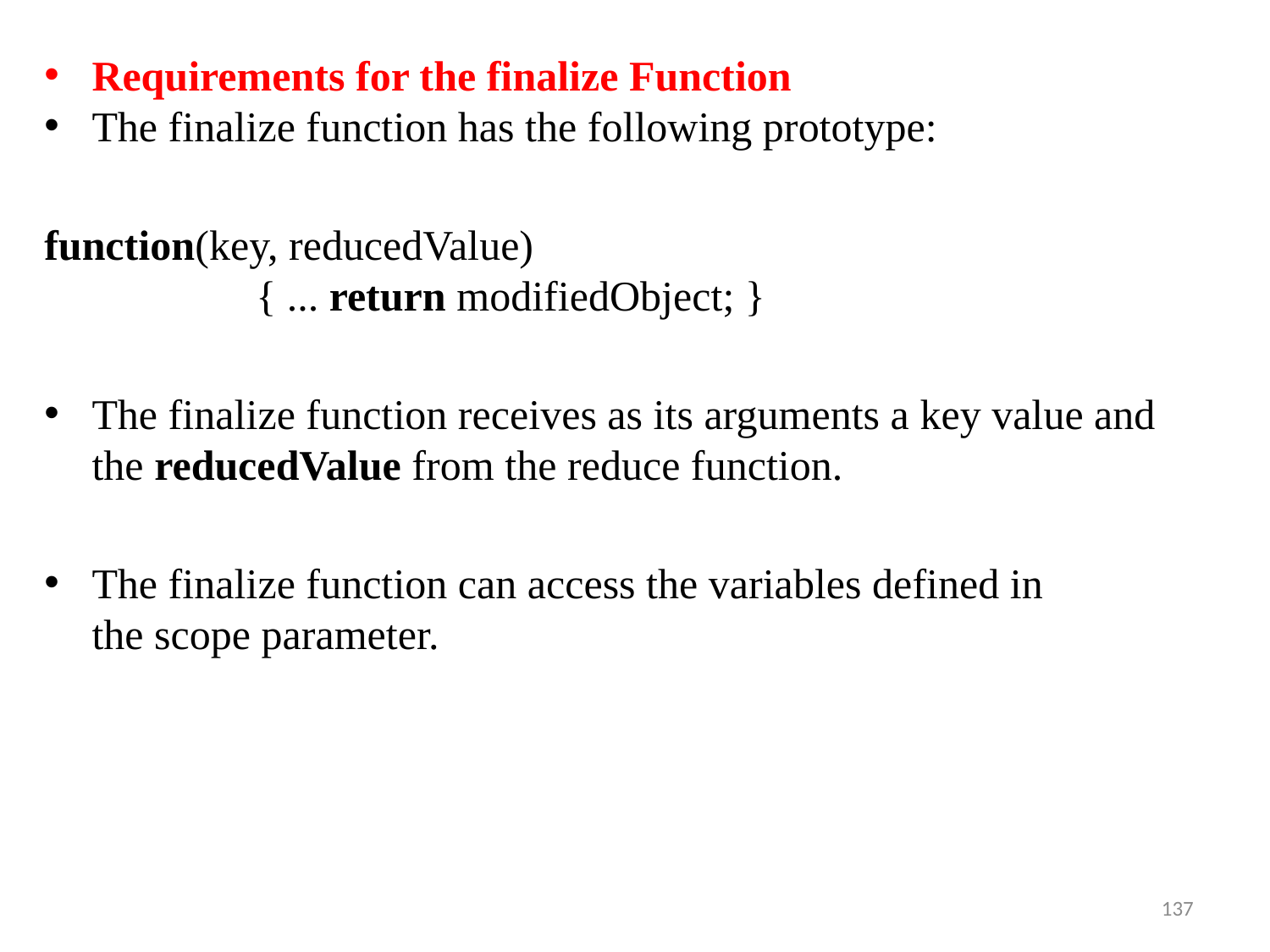

Requirements for the finalize Function
The finalize function has the following prototype:

function(key, reducedValue)
                    { ... return modifiedObject; }

The finalize function receives as its arguments a key value and the reducedValue from the reduce function.

The finalize function can access the variables defined in the scope parameter.

137